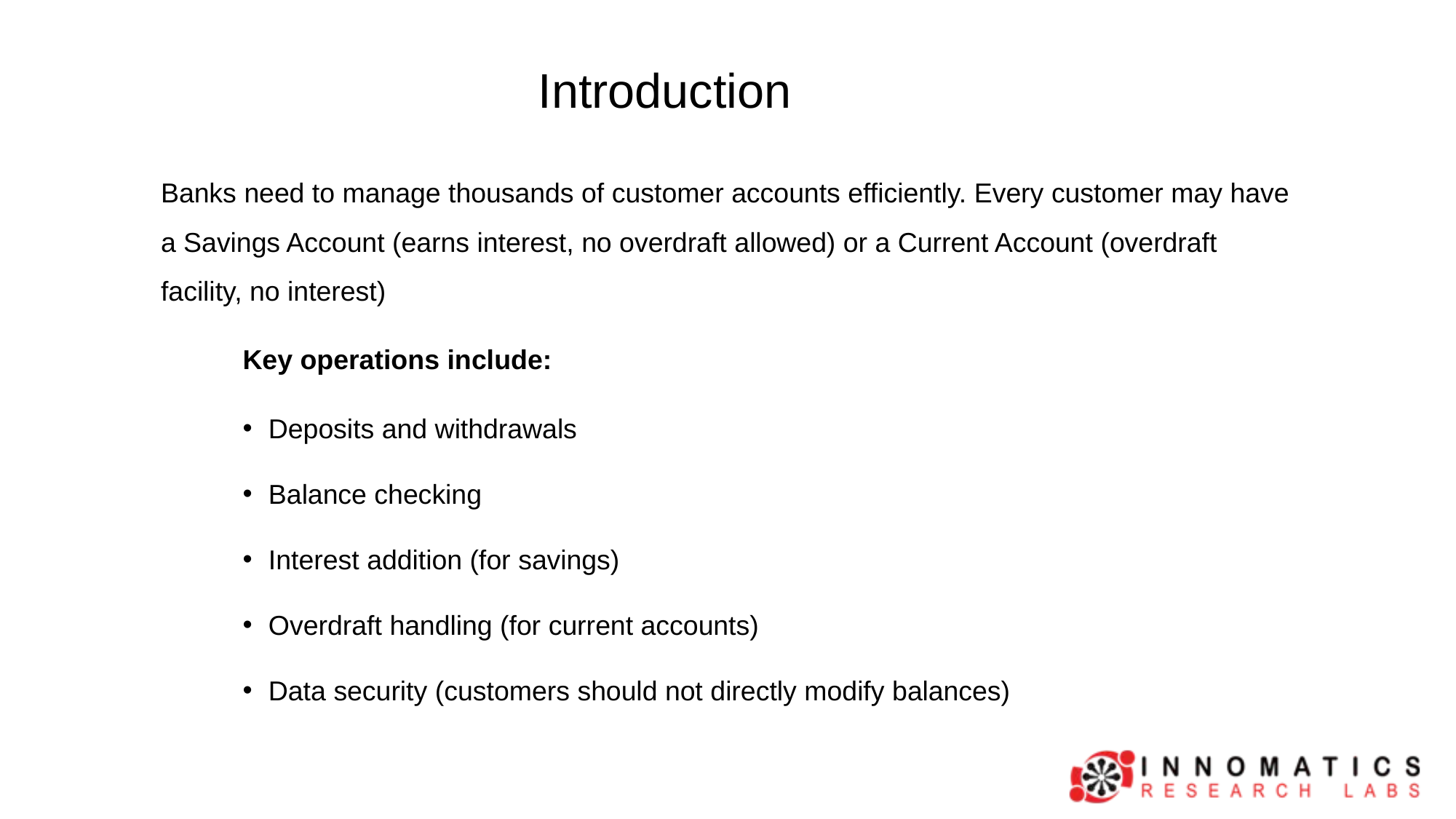

Introduction
Banks need to manage thousands of customer accounts efficiently. Every customer may have a Savings Account (earns interest, no overdraft allowed) or a Current Account (overdraft facility, no interest)
Key operations include:
Deposits and withdrawals
Balance checking
Interest addition (for savings)
Overdraft handling (for current accounts)
Data security (customers should not directly modify balances)